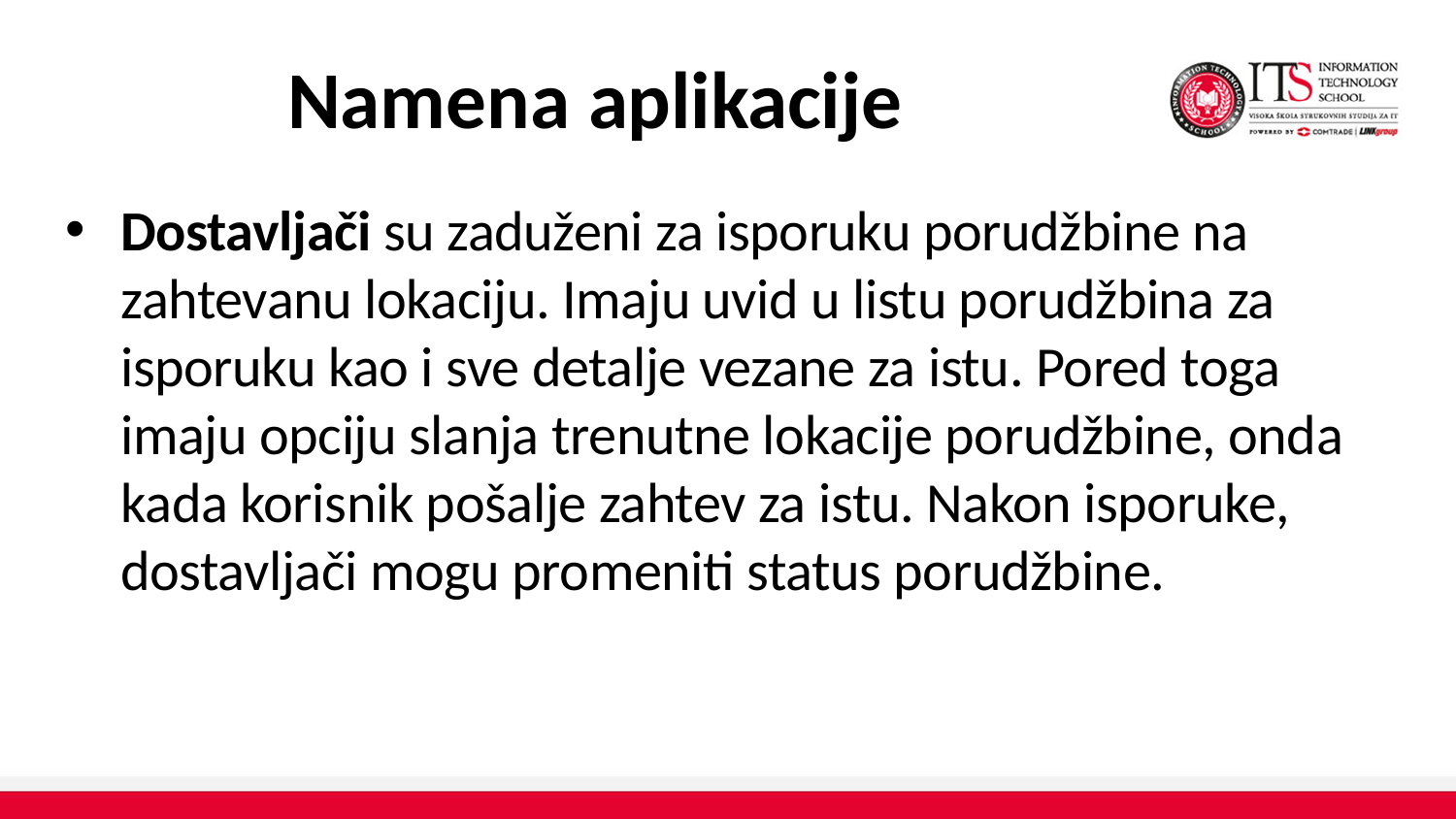

# Namena aplikacije
Dostavljači su zaduženi za isporuku porudžbine na zahtevanu lokaciju. Imaju uvid u listu porudžbina za isporuku kao i sve detalje vezane za istu. Pored toga imaju opciju slanja trenutne lokacije porudžbine, onda kada korisnik pošalje zahtev za istu. Nakon isporuke, dostavljači mogu promeniti status porudžbine.